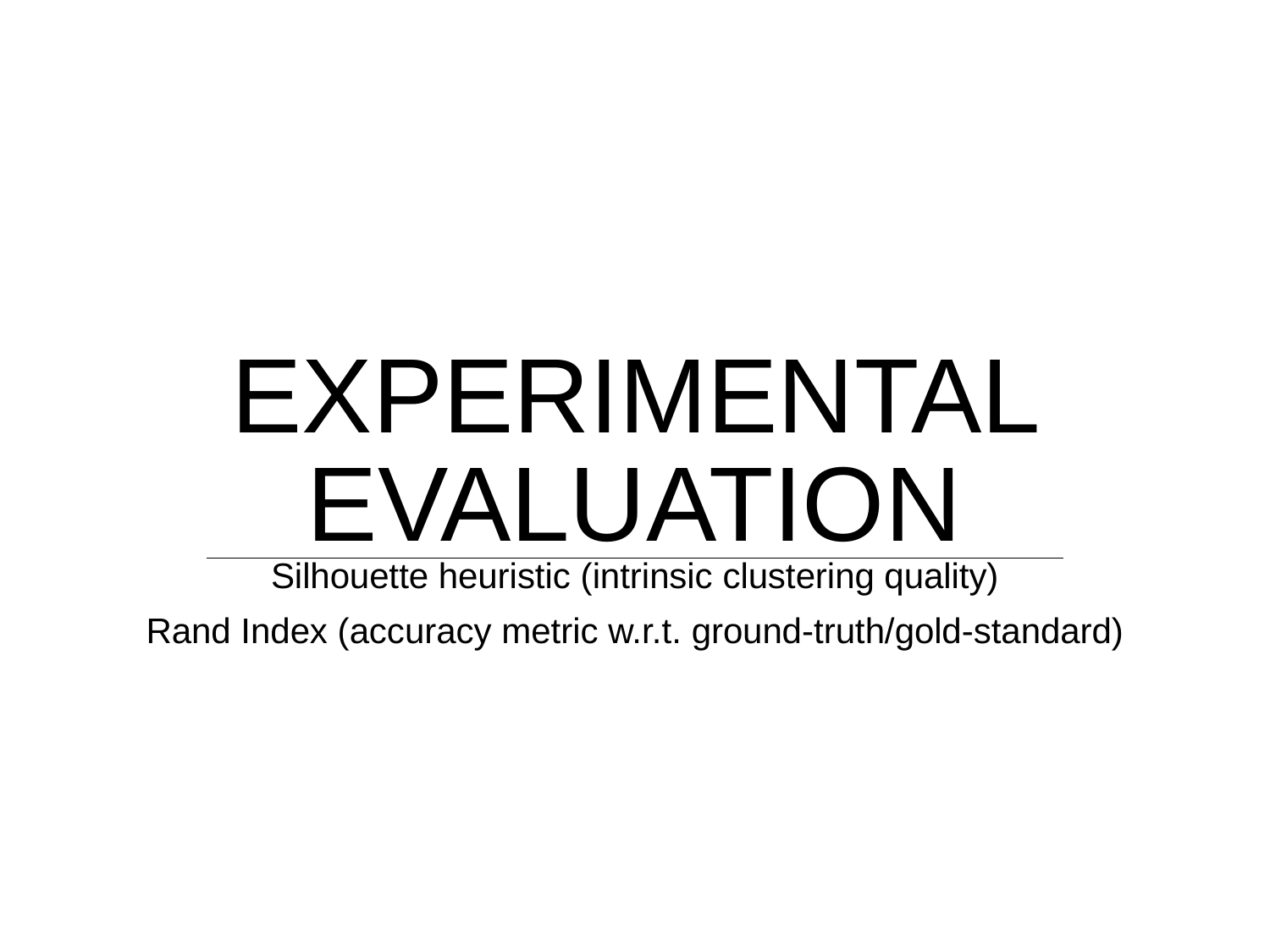

# Experimental Evaluation
Silhouette heuristic (intrinsic clustering quality)
Rand Index (accuracy metric w.r.t. ground-truth/gold-standard)